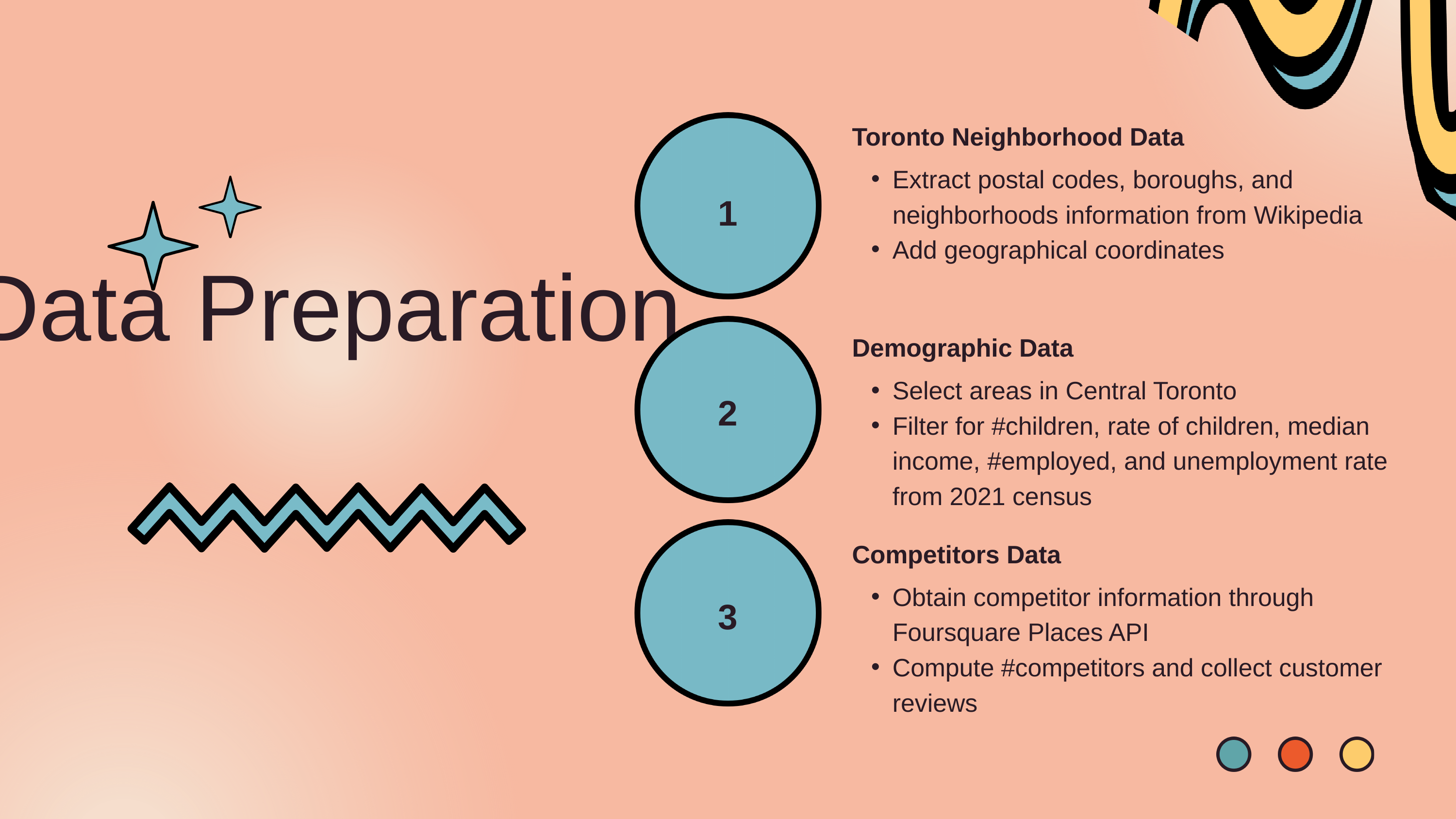

Toronto Neighborhood Data

Extract postal codes, boroughs, and neighborhoods information from Wikipedia
Add geographical coordinates

1

Data Preparation

Demographic Data
Select areas in Central Toronto
Filter for #children, rate of children, median income, #employed, and unemployment rate from 2021 census
2

Competitors Data
Obtain competitor information through Foursquare Places API
Compute #competitors and collect customer reviews
3